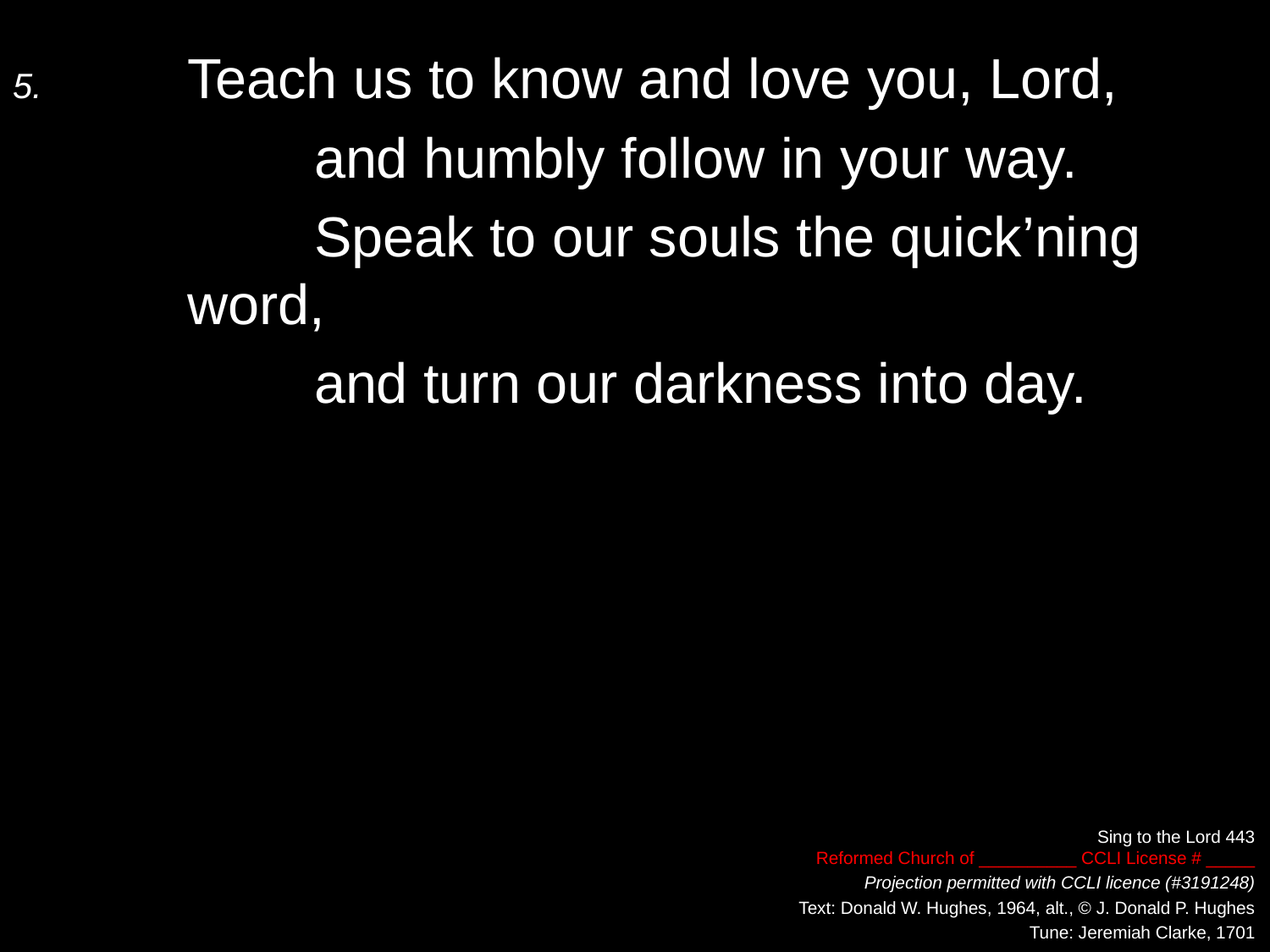

5.	Teach us to know and love you, Lord,
		and humbly follow in your way.
		Speak to our souls the quick’ning word,
		and turn our darkness into day.
Sing to the Lord 443
Reformed Church of __________ CCLI License # _____
Projection permitted with CCLI licence (#3191248)
Text: Donald W. Hughes, 1964, alt., © J. Donald P. Hughes
Tune: Jeremiah Clarke, 1701